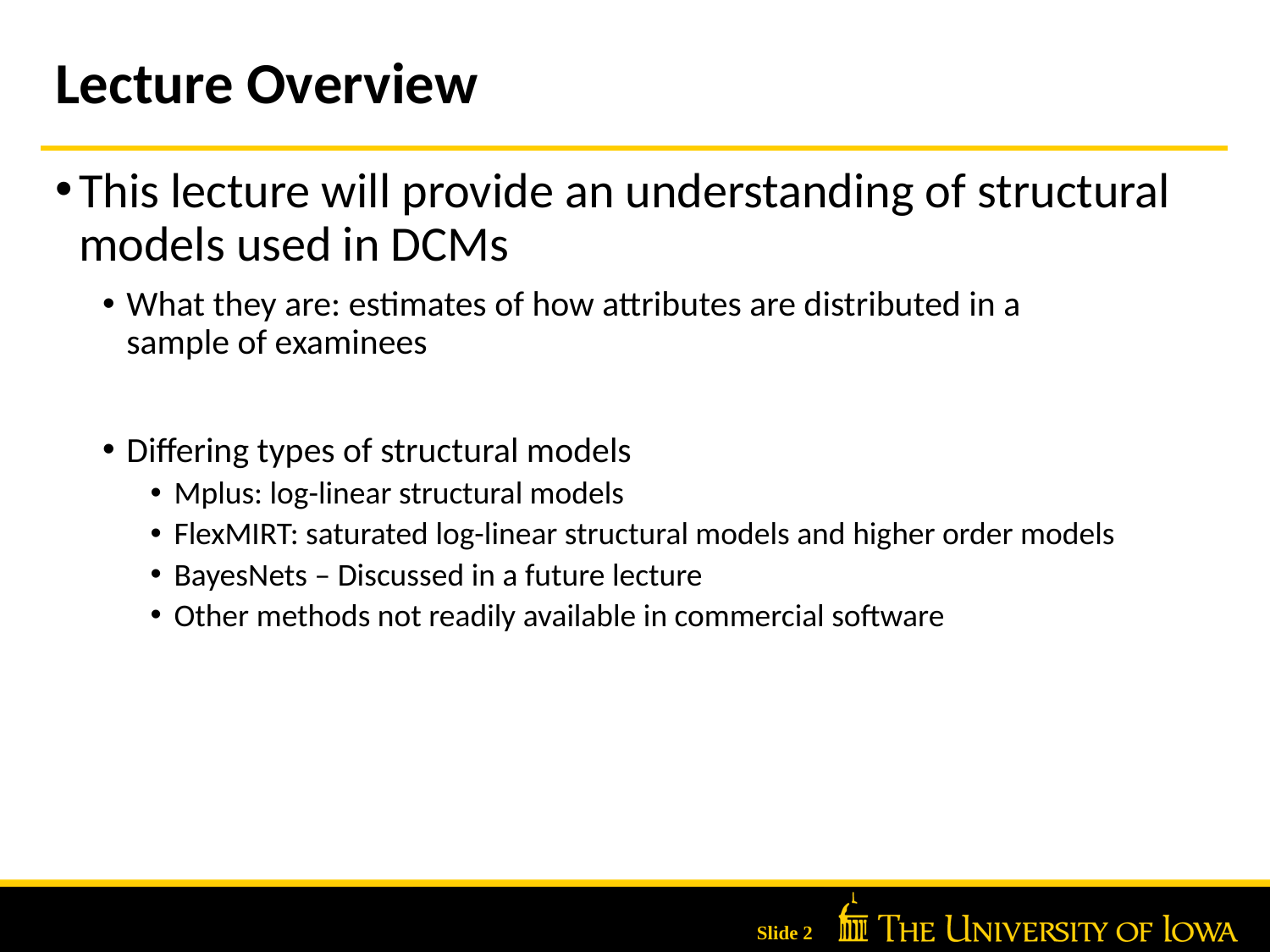

# Lecture Overview
This lecture will provide an understanding of structural models used in DCMs
What they are: estimates of how attributes are distributed in a
sample of examinees

Differing types of structural models
Mplus: log-linear structural models
FlexMIRT: saturated log-linear structural models and higher order models
BayesNets – Discussed in a future lecture
Other methods not readily available in commercial software